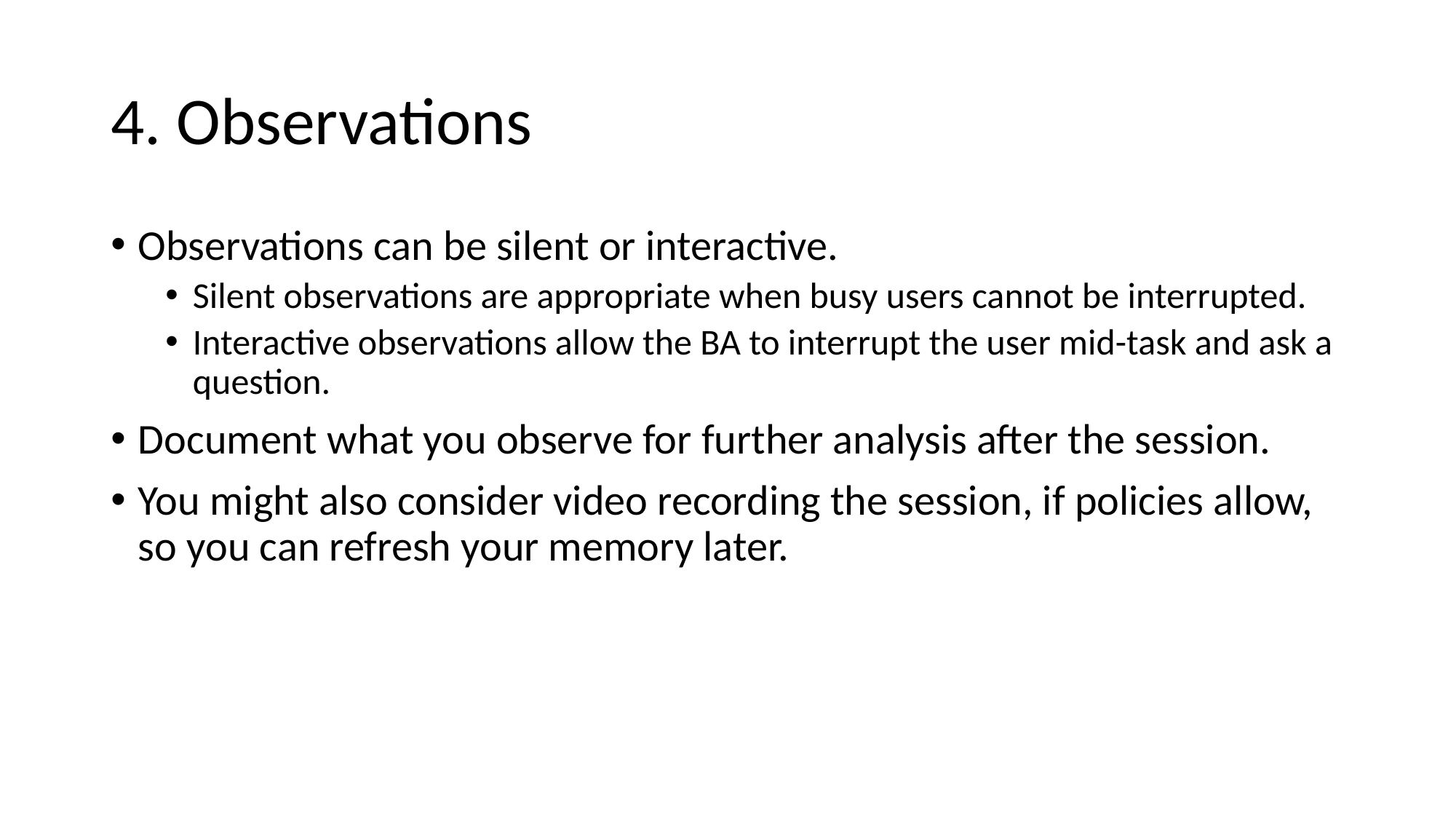

# 4. Observations
Observations can be silent or interactive.
Silent observations are appropriate when busy users cannot be interrupted.
Interactive observations allow the BA to interrupt the user mid-task and ask a question.
Document what you observe for further analysis after the session.
You might also consider video recording the session, if policies allow, so you can refresh your memory later.